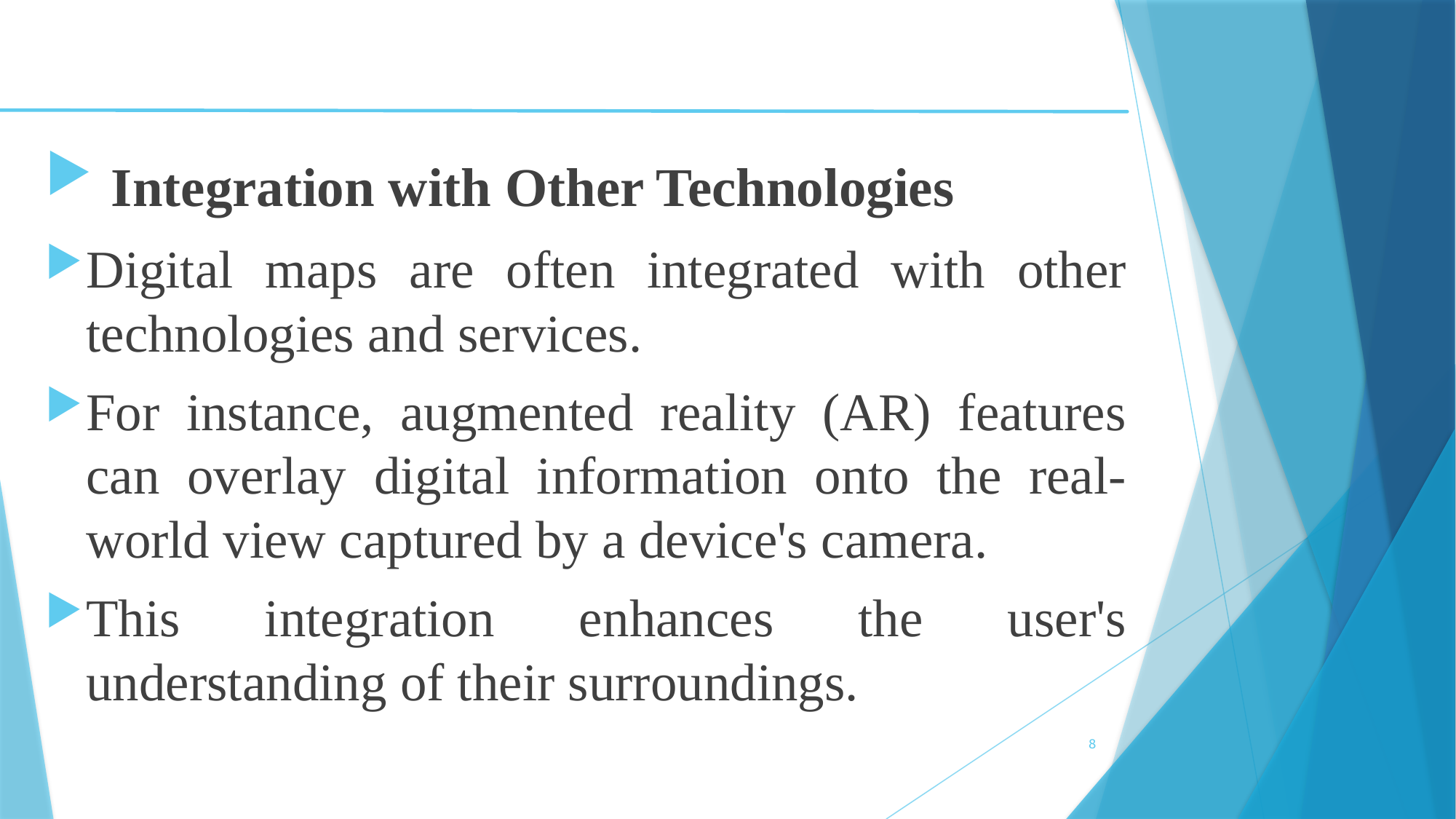

Integration with Other Technologies
Digital maps are often integrated with other technologies and services.
For instance, augmented reality (AR) features can overlay digital information onto the real-world view captured by a device's camera.
This integration enhances the user's understanding of their surroundings.
8